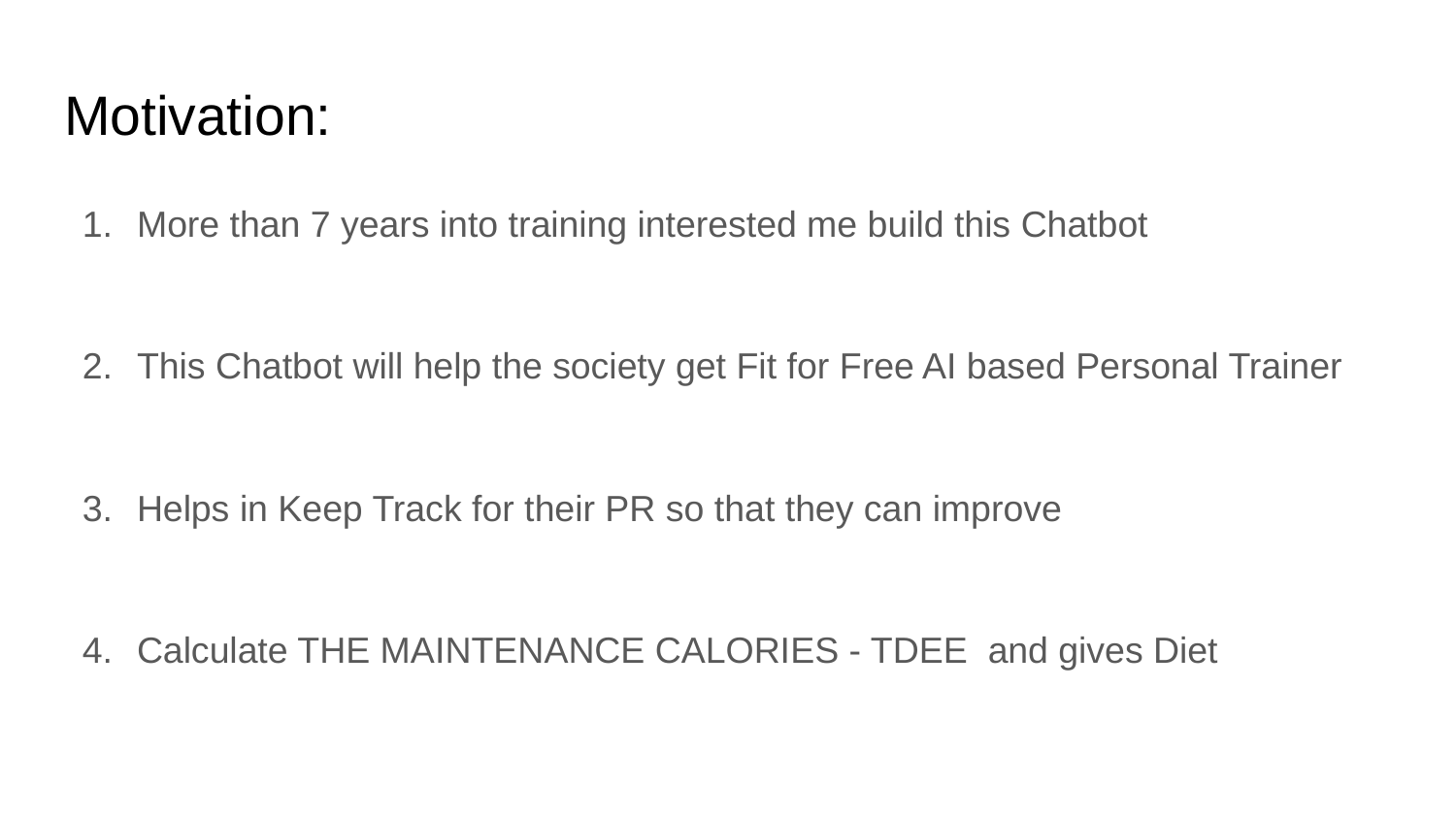

# Motivation:
More than 7 years into training interested me build this Chatbot

This Chatbot will help the society get Fit for Free AI based Personal Trainer

Helps in Keep Track for their PR so that they can improve

Calculate THE MAINTENANCE CALORIES - TDEE  and gives Diet